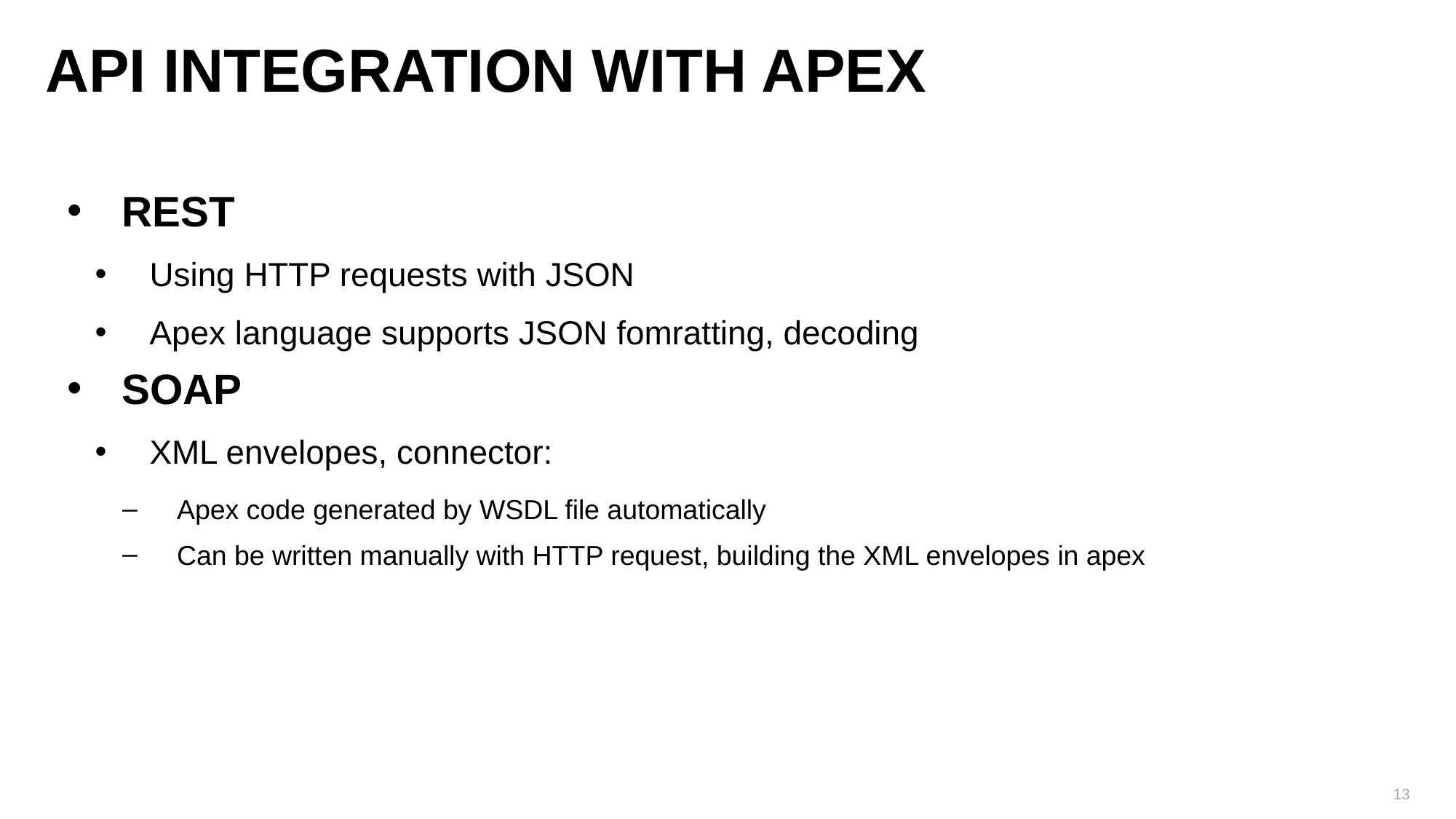

# API integration with Apex
REST
Using HTTP requests with JSON
Apex language supports JSON fomratting, decoding
SOAP
XML envelopes, connector:
Apex code generated by WSDL file automatically
Can be written manually with HTTP request, building the XML envelopes in apex

13